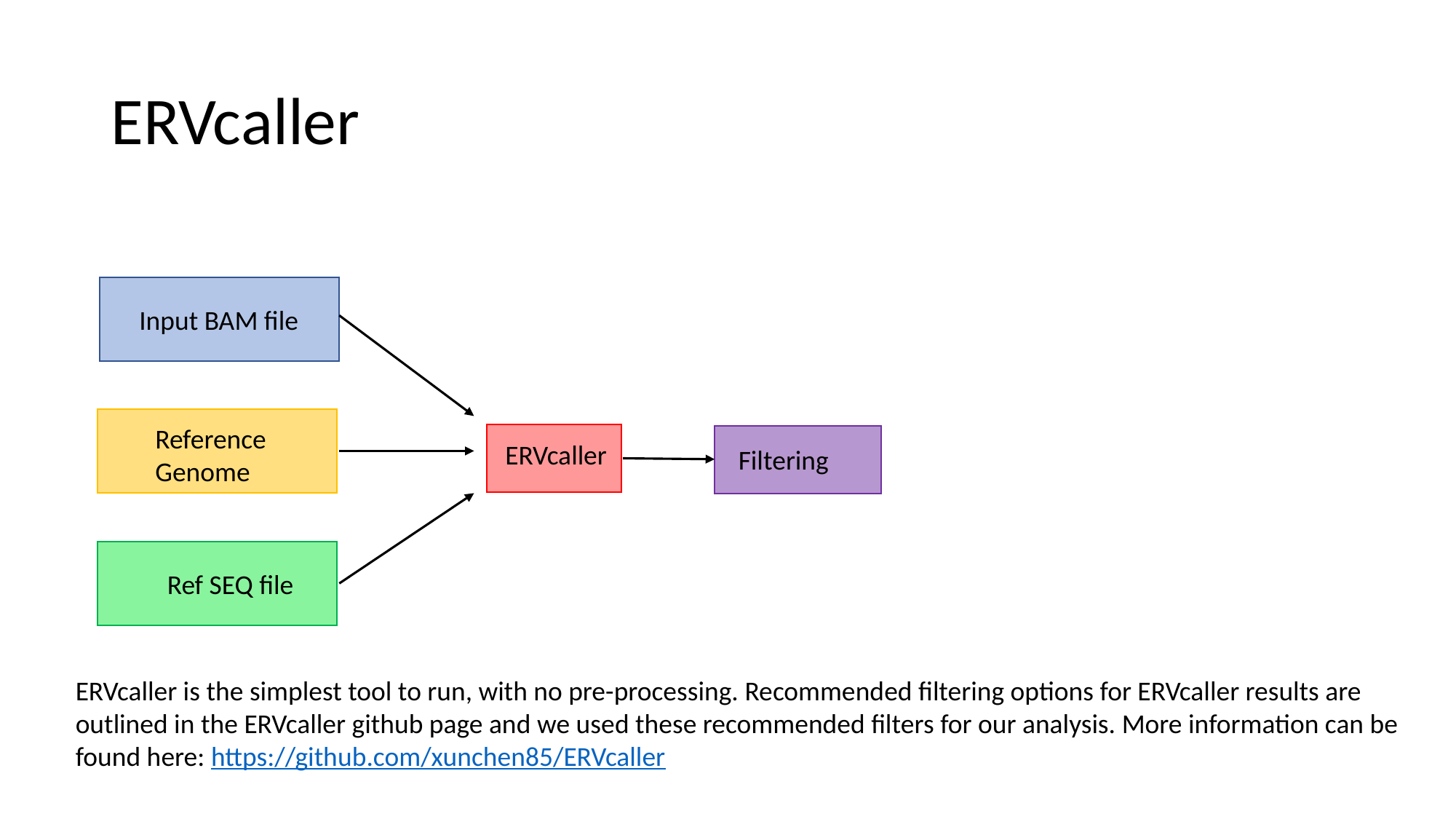

# ERVcaller

Input BAM file

Reference Genome

ERVcaller
Filtering

Ref SEQ file
ERVcaller is the simplest tool to run, with no pre-processing. Recommended filtering options for ERVcaller results are outlined in the ERVcaller github page and we used these recommended filters for our analysis. More information can be found here: https://github.com/xunchen85/ERVcaller